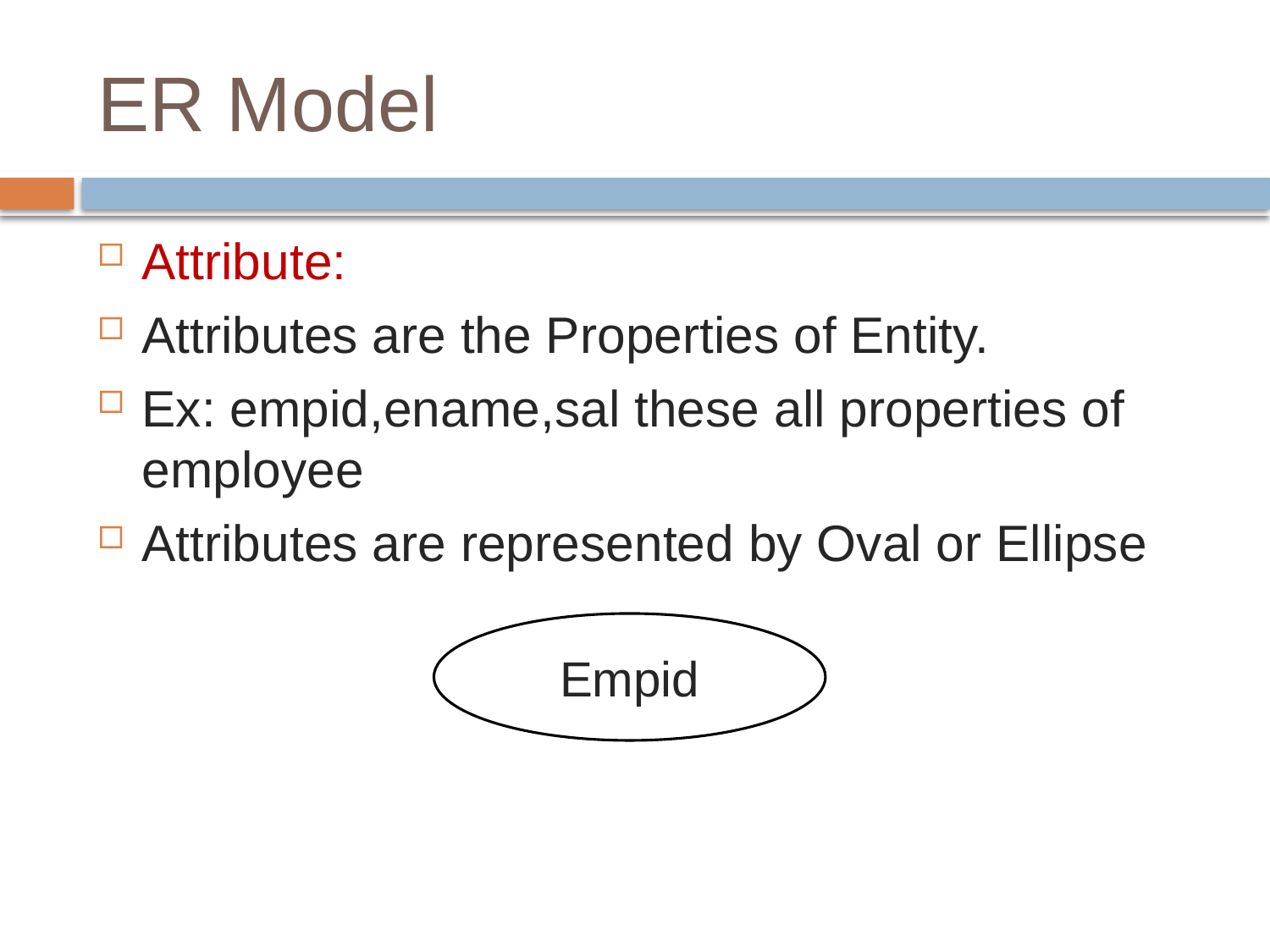

# ER Model
Attribute:
Attributes are the Properties of Entity.
Ex: empid,ename,sal these all properties of employee
Attributes are represented by Oval or Ellipse

Empid